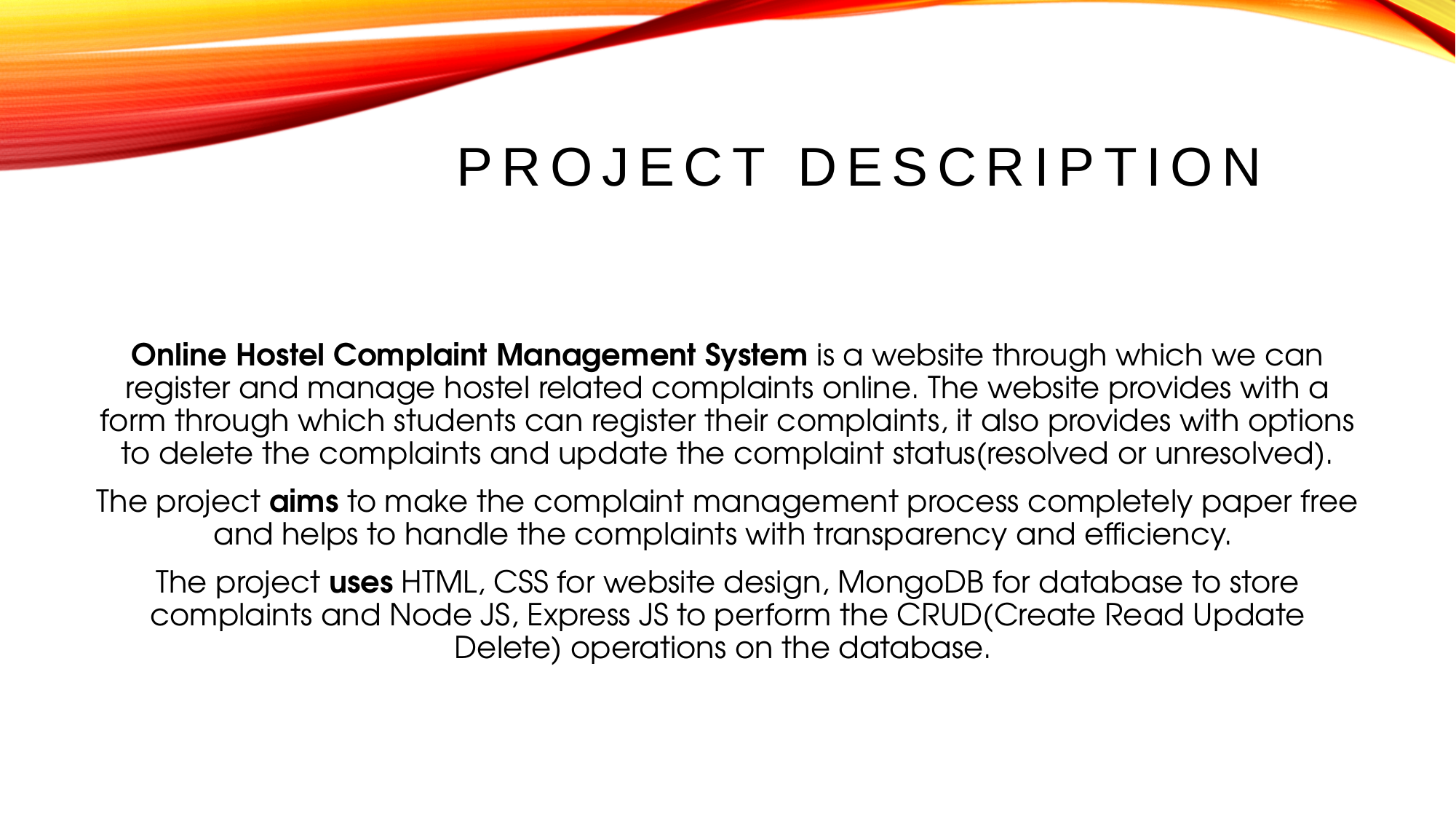

# Project DESCRIPTION
Online Hostel Complaint Management System is a website through which we can register and manage hostel related complaints online. The website provides with a form through which students can register their complaints, it also provides with options to delete the complaints and update the complaint status(resolved or unresolved).
The project aims to make the complaint management process completely paper free and helps to handle the complaints with transparency and efficiency.
The project uses HTML, CSS for website design, MongoDB for database to store complaints and Node JS, Express JS to perform the CRUD(Create Read Update Delete) operations on the database.